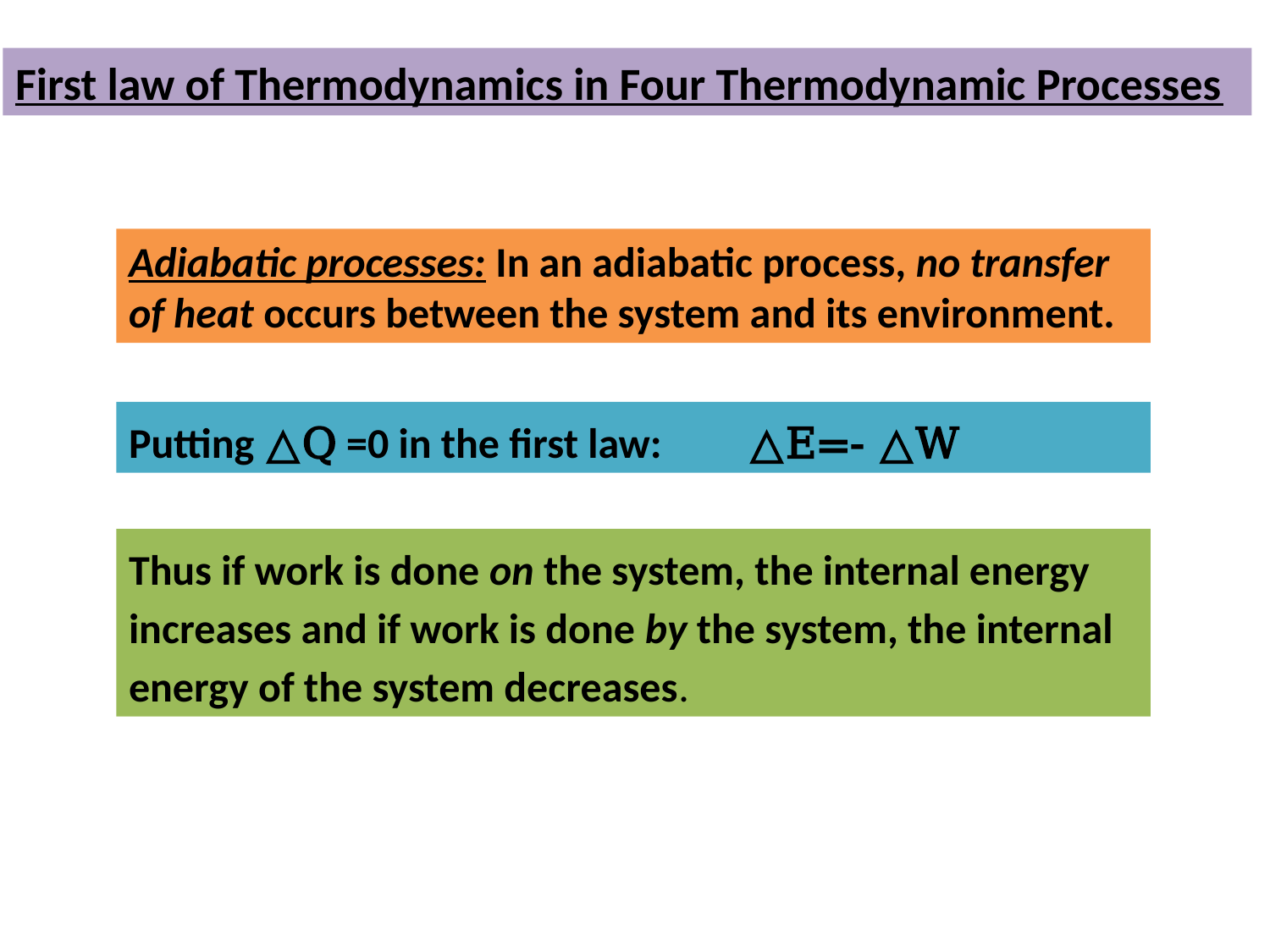

First law of Thermodynamics in Four Thermodynamic Processes
Adiabatic processes: In an adiabatic process, no transfer of heat occurs between the system and its environment.
Putting △Q =0 in the first law:         △E=- △W
Thus if work is done on the system, the internal energy increases and if work is done by the system, the internal energy of the system decreases.